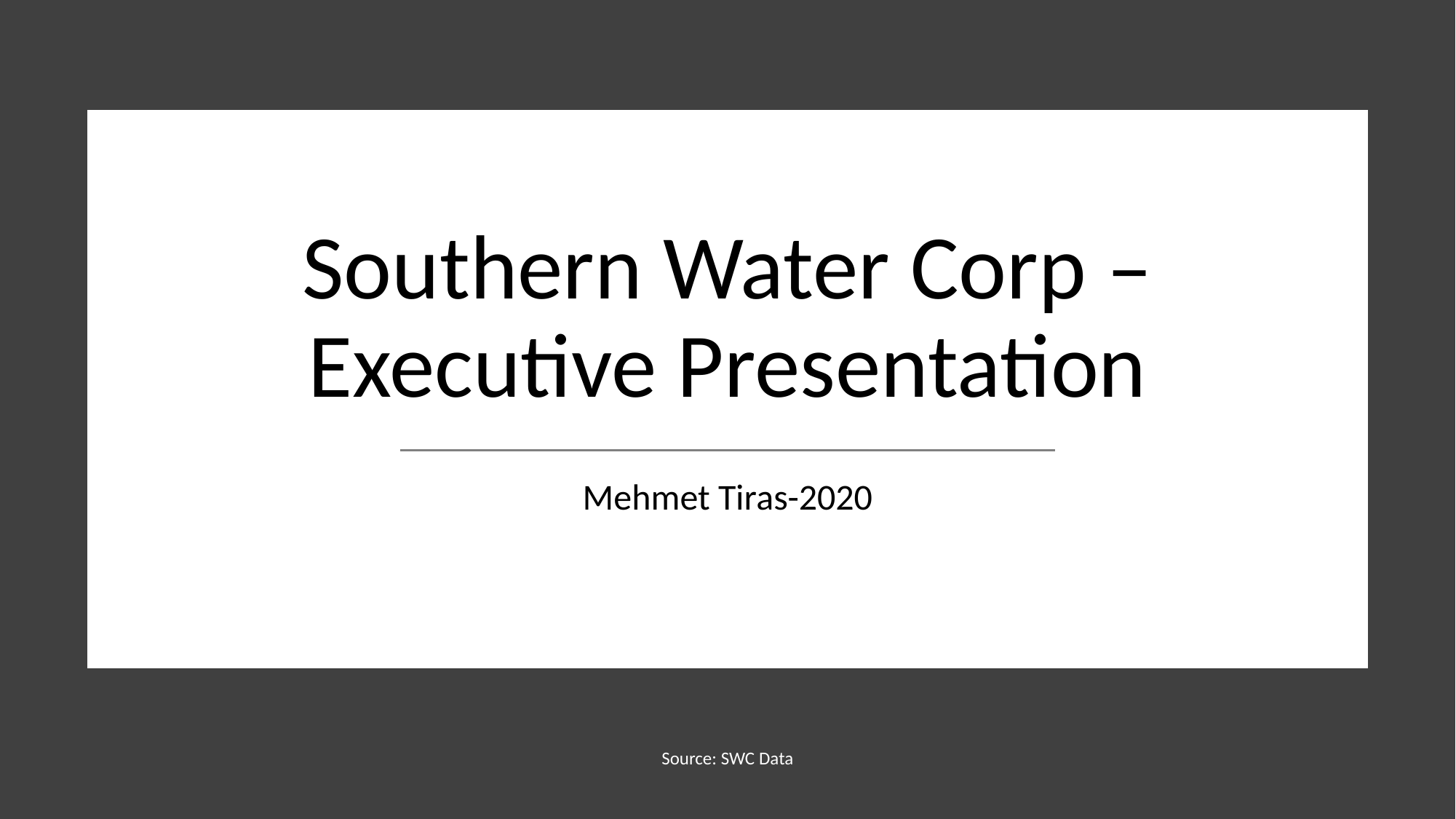

# Southern Water Corp – Executive Presentation
Mehmet Tiras-2020
Source: SWC Data